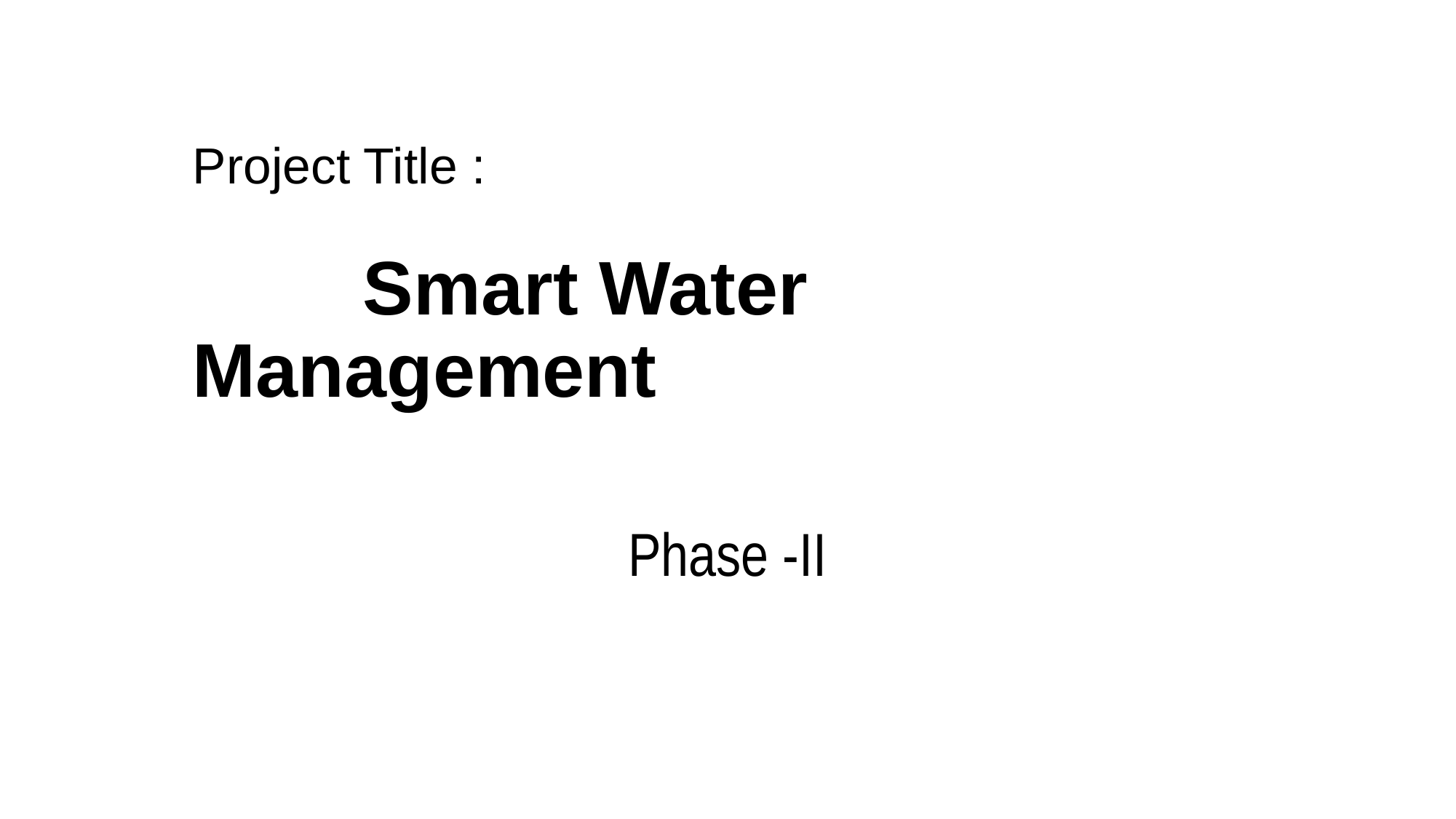

# Project Title : Smart Water Management

Phase -II